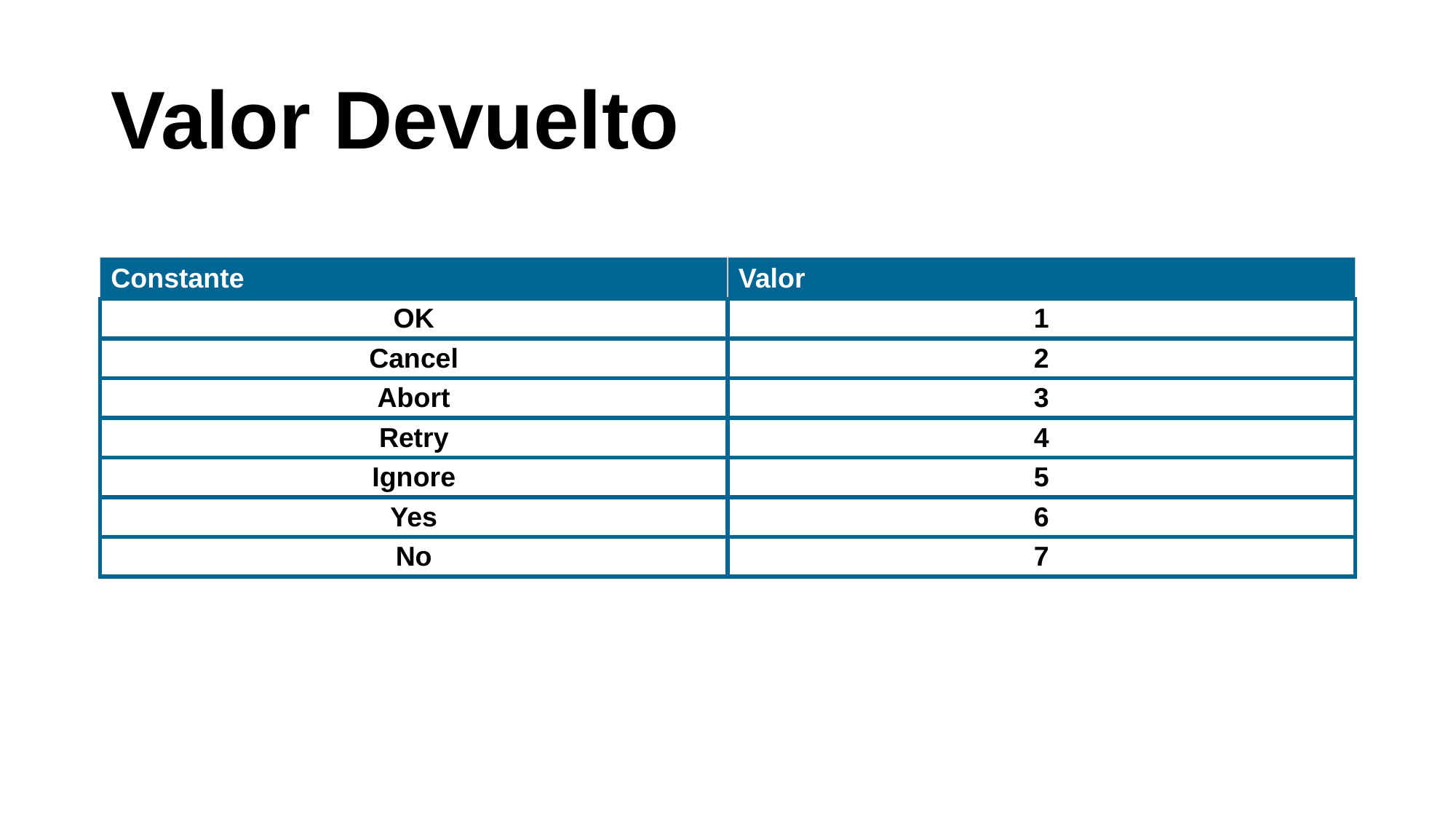

# Valor Devuelto
| Constante | Valor |
| --- | --- |
| OK | 1 |
| Cancel | 2 |
| Abort | 3 |
| Retry | 4 |
| Ignore | 5 |
| Yes | 6 |
| No | 7 |